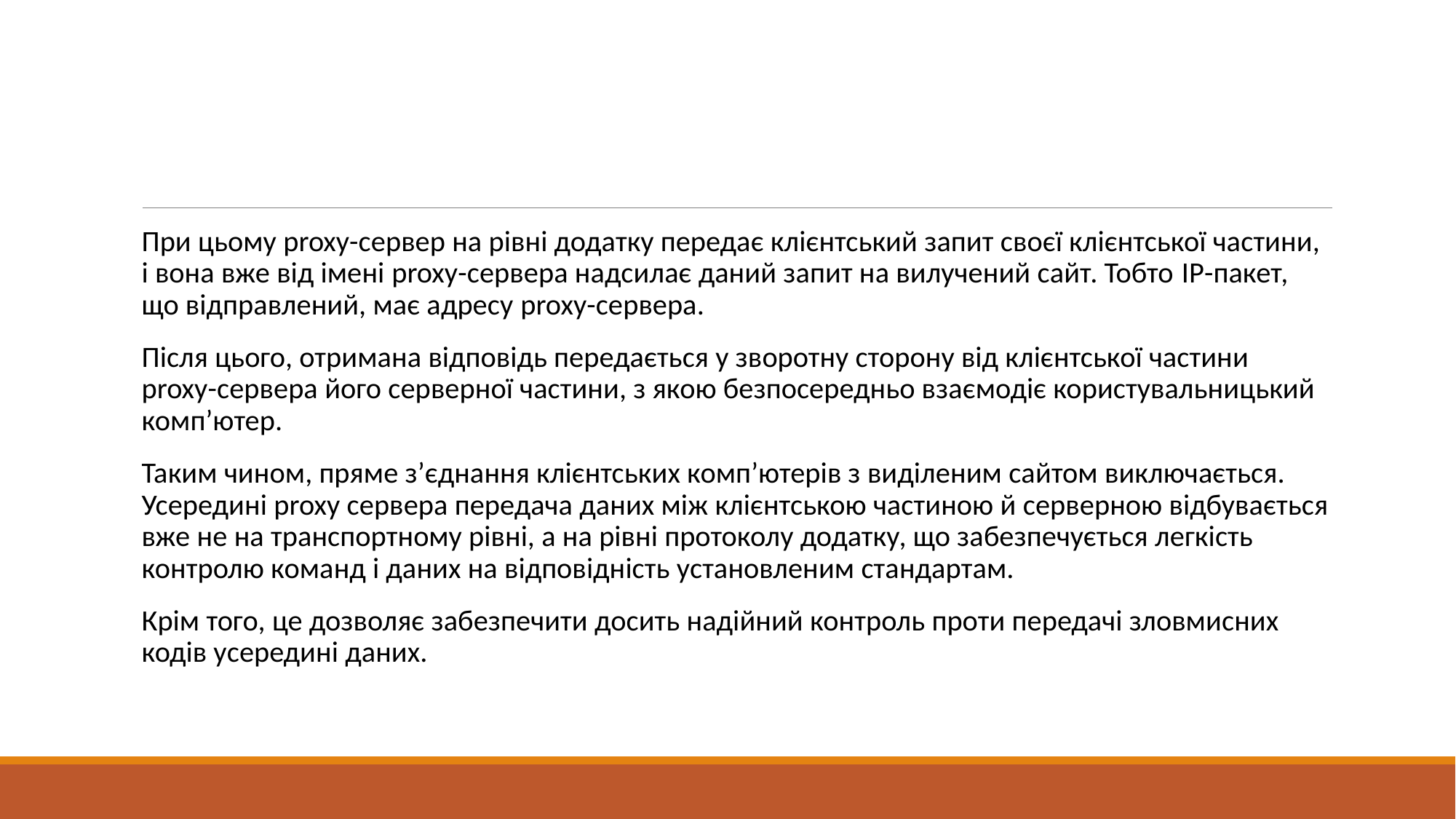

#
При цьому proxy-сервер на рівні додатку передає клієнтський запит своєї клієнтської частини, і вона вже від імені proxy-сервера надсилає даний запит на вилучений сайт. Тобто IP-пакет, що відправлений, має адресу proxy-сервера.
Після цього, отримана відповідь передається у зворотну сторону від клієнтської частини proxy-сервера його серверної частини, з якою безпосередньо взаємодіє користувальницький комп’ютер.
Таким чином, пряме з’єднання клієнтських комп’ютерів з виділеним сайтом виключається. Усередині proxy сервера передача даних між клієнтською частиною й серверною відбувається вже не на транспортному рівні, а на рівні протоколу додатку, що забезпечується легкість контролю команд і даних на відповідність установленим стандартам.
Крім того, це дозволяє забезпечити досить надійний контроль проти передачі зловмисних кодів усередині даних.